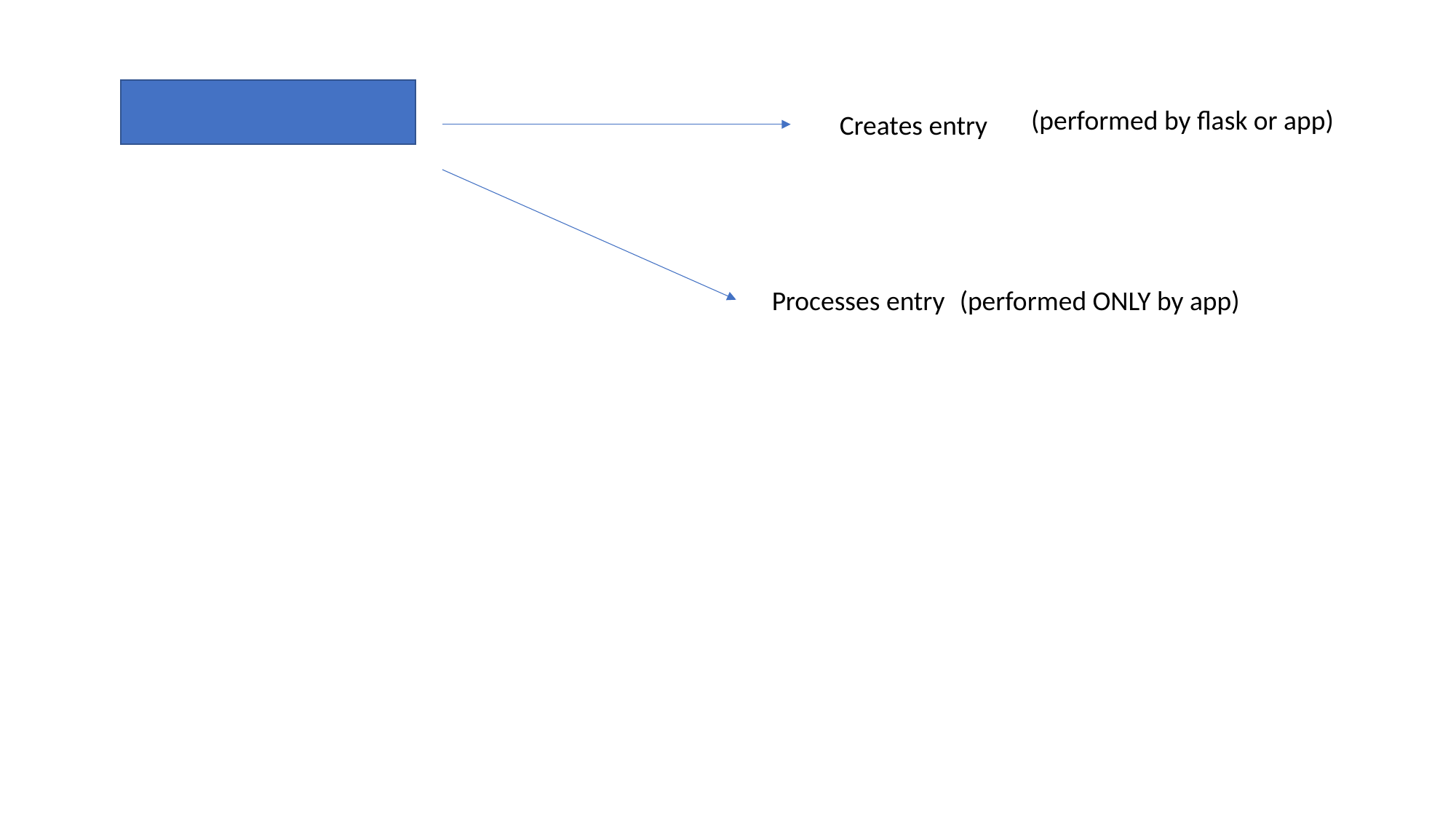

(performed by flask or app)
Creates entry
Processes entry
(performed ONLY by app)